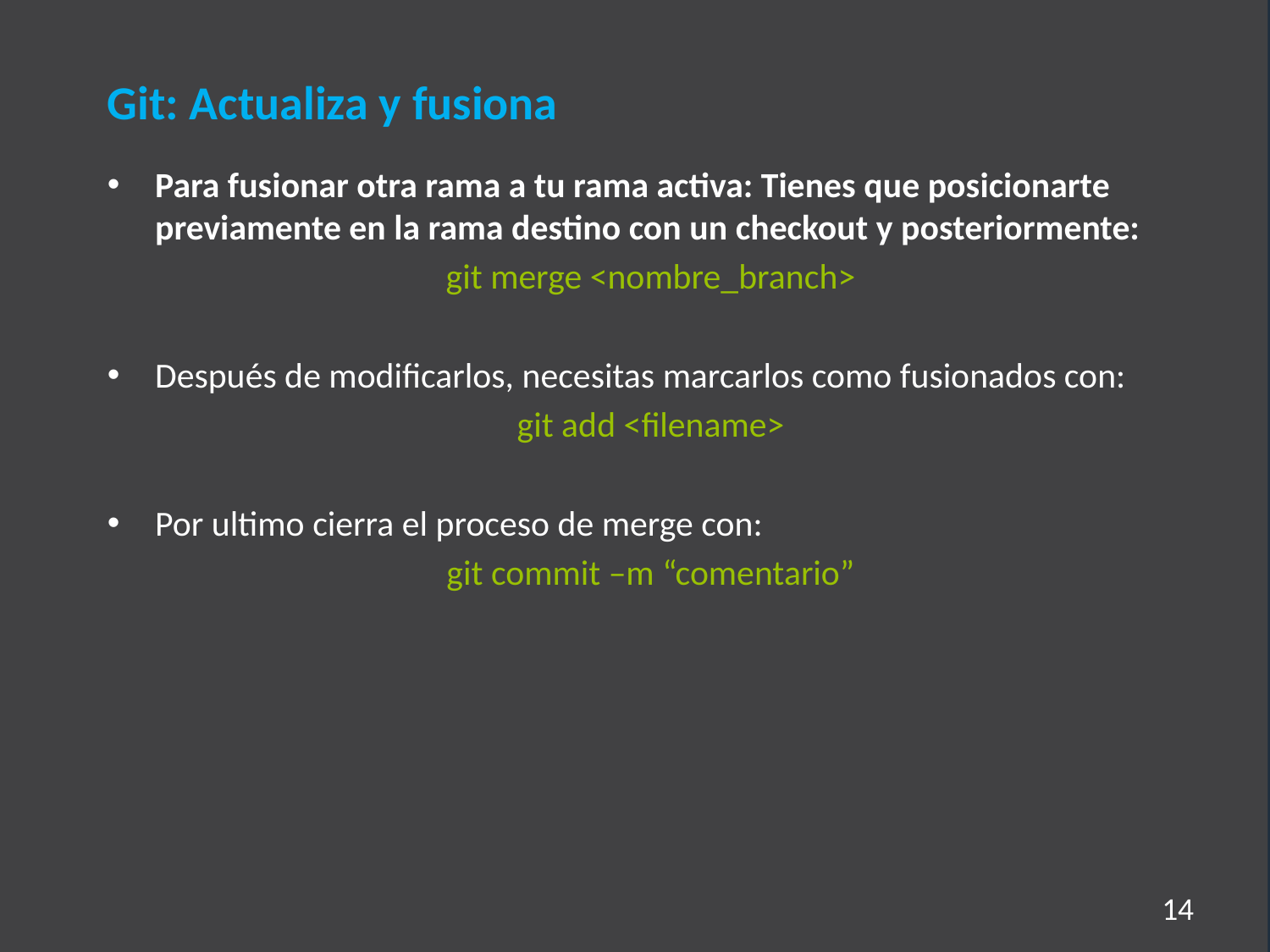

Git: Actualiza y fusiona
Para fusionar otra rama a tu rama activa: Tienes que posicionarte previamente en la rama destino con un checkout y posteriormente:
git merge <nombre_branch>

Después de modificarlos, necesitas marcarlos como fusionados con:
git add <filename>

Por ultimo cierra el proceso de merge con:
git commit –m “comentario”

14